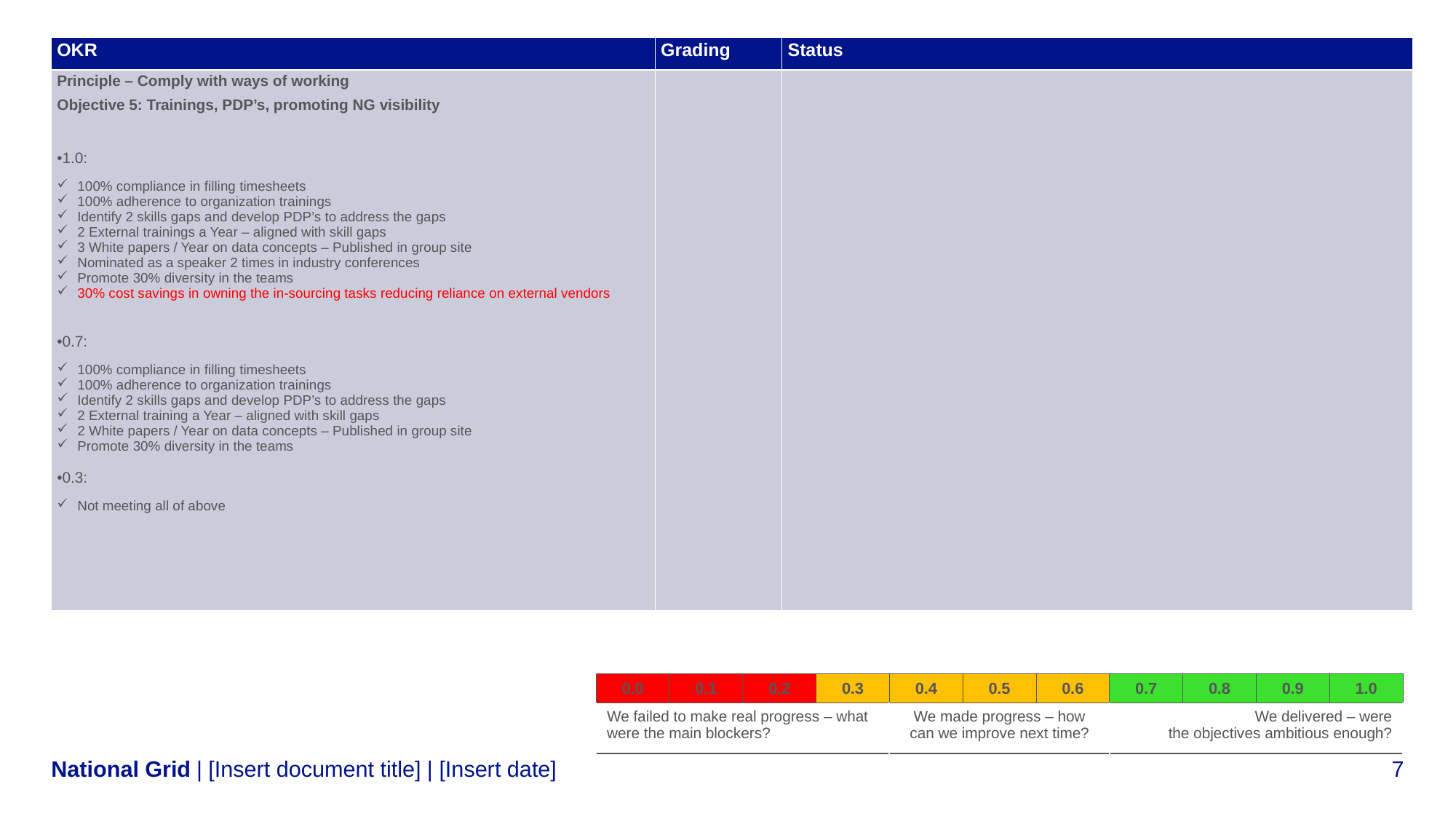

| OKR​ | Grading​ | Status​ |
| --- | --- | --- |
| Principle – Comply with ways of working Objective 5: Trainings, PDP’s, promoting NG visibility 1.0: 100% compliance in filling timesheets 100% adherence to organization trainings Identify 2 skills gaps and develop PDP’s to address the gaps 2 External trainings a Year – aligned with skill gaps 3 White papers / Year on data concepts – Published in group site Nominated as a speaker 2 times in industry conferences Promote 30% diversity in the teams 30% cost savings in owning the in-sourcing tasks reducing reliance on external vendors 0.7:​ 100% compliance in filling timesheets 100% adherence to organization trainings Identify 2 skills gaps and develop PDP’s to address the gaps 2 External training a Year – aligned with skill gaps 2 White papers / Year on data concepts – Published in group site Promote 30% diversity in the teams 0.3:  Not meeting all of above | ​ |  |
| 0.0​ | 0.1​ | 0.2​ | 0.3​ | 0.4​ | 0.5​ | 0.6​ | 0.7​ | 0.8​ | 0.9​ | 1.0​ |
| --- | --- | --- | --- | --- | --- | --- | --- | --- | --- | --- |
| We failed to make real progress – what were the main blockers?​ |  |  |  | We made progress – how can we improve next time?​ |  |  | We delivered – were the objectives ambitious enough?​ |  |  |  |
| [Insert document title] | [Insert date]